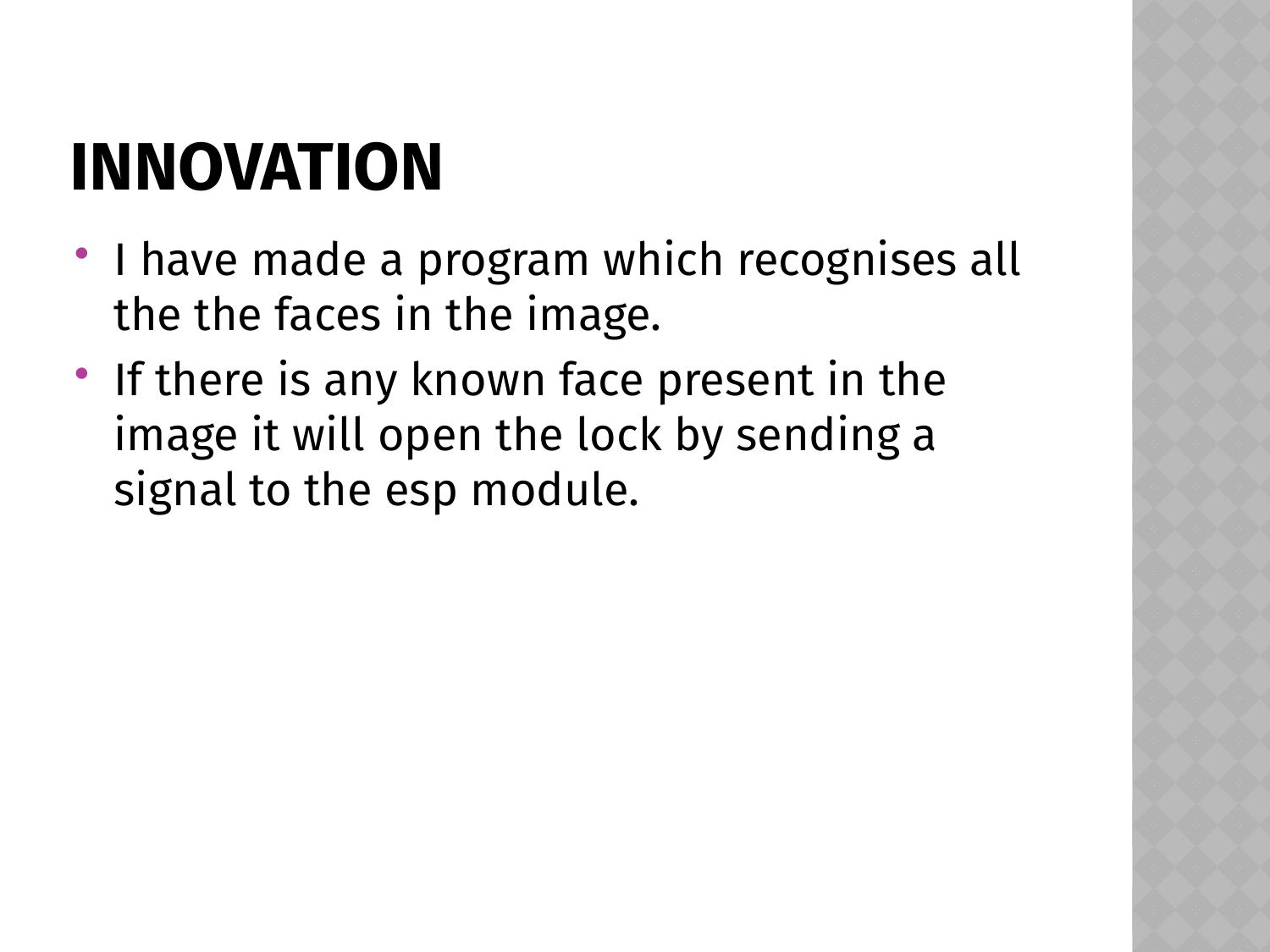

# INNOVATION
I have made a program which recognises all the the faces in the image.
If there is any known face present in the image it will open the lock by sending a signal to the esp module.